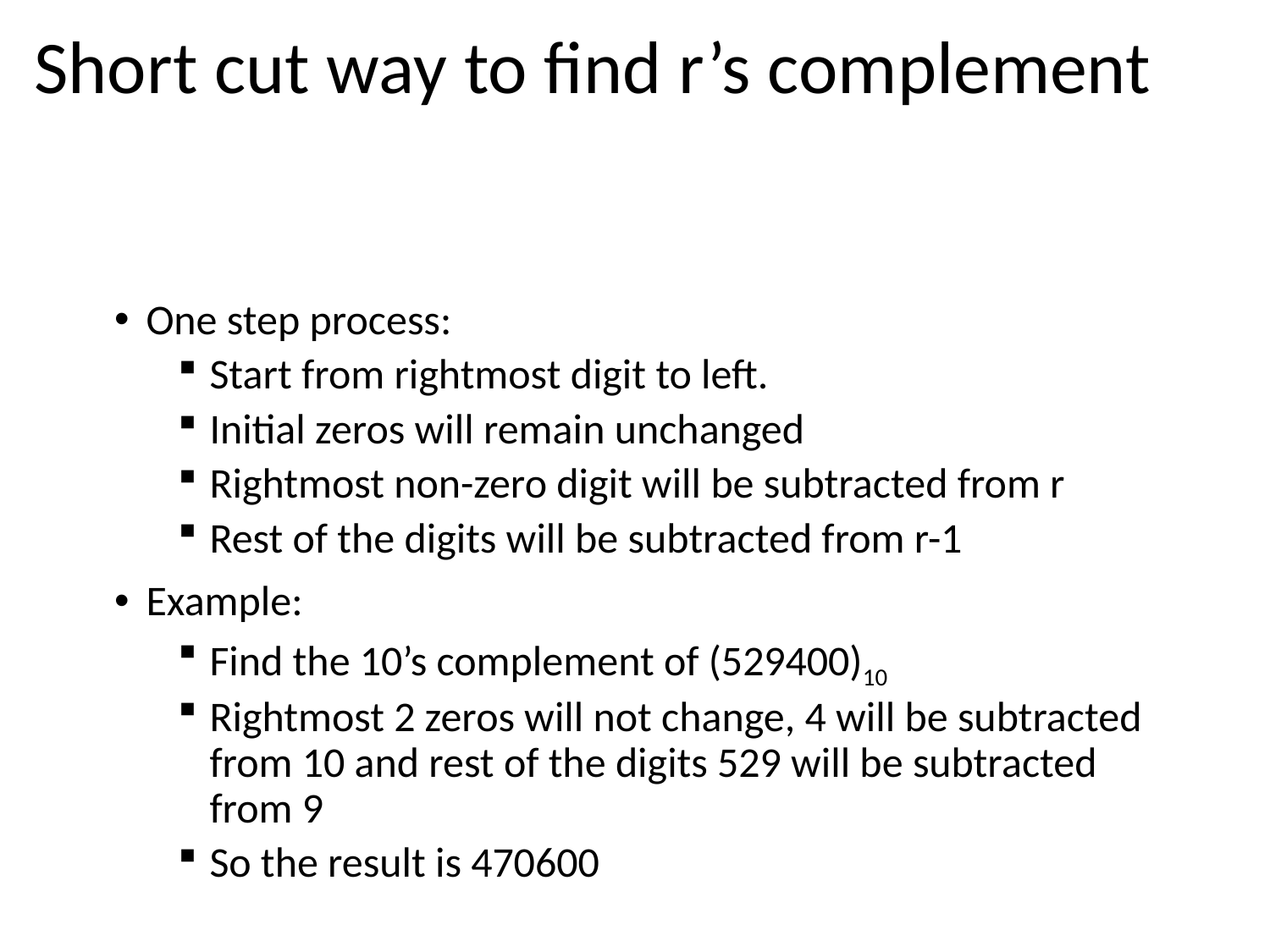

# Short cut way to find r’s complement
One step process:
Start from rightmost digit to left.
Initial zeros will remain unchanged
Rightmost non-zero digit will be subtracted from r
Rest of the digits will be subtracted from r-1
Example:
Find the 10’s complement of (529400)10
Rightmost 2 zeros will not change, 4 will be subtracted from 10 and rest of the digits 529 will be subtracted from 9
So the result is 470600